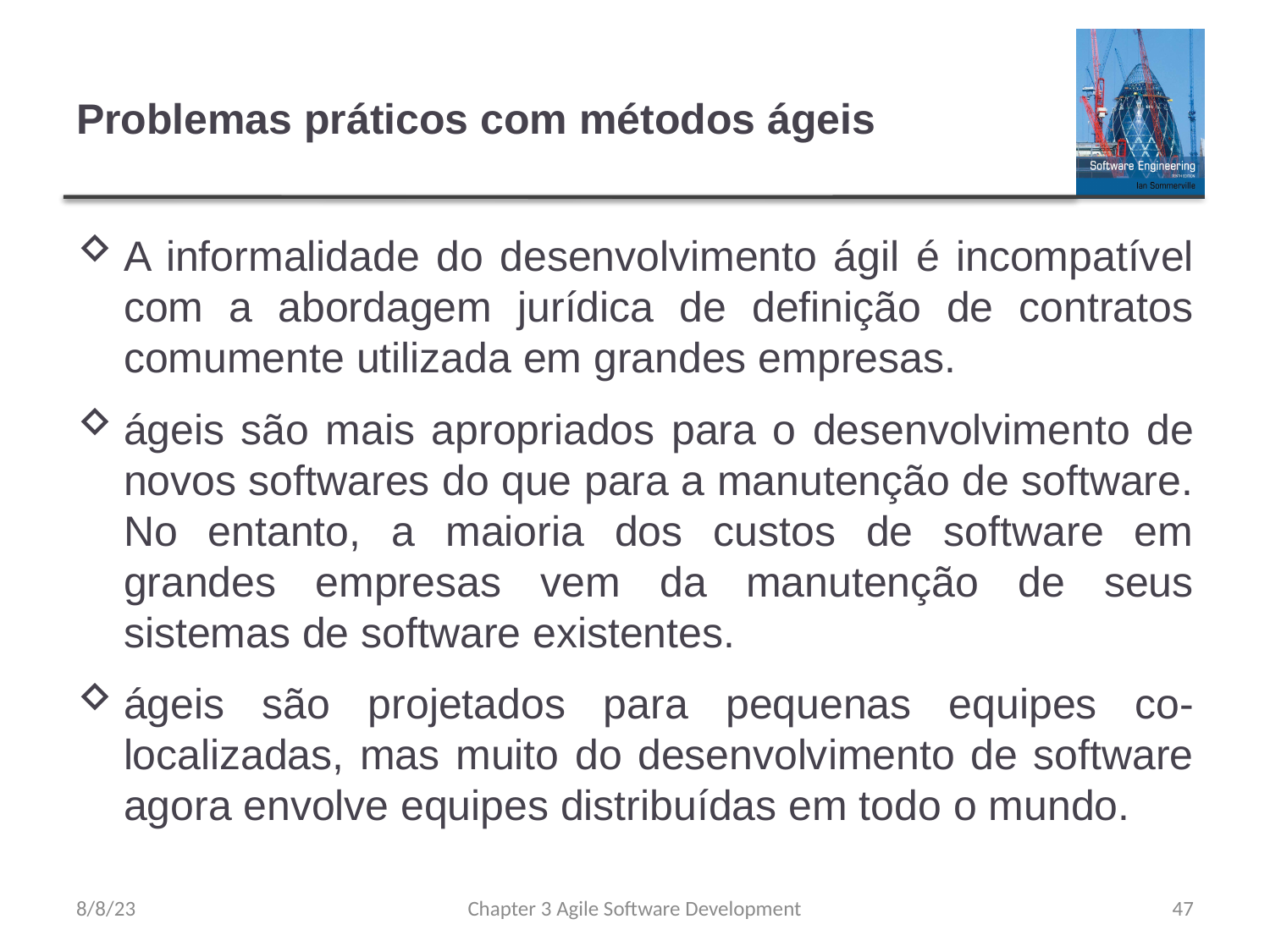

# Problemas práticos com métodos ágeis
A informalidade do desenvolvimento ágil é incompatível com a abordagem jurídica de definição de contratos comumente utilizada em grandes empresas.
ágeis são mais apropriados para o desenvolvimento de novos softwares do que para a manutenção de software. No entanto, a maioria dos custos de software em grandes empresas vem da manutenção de seus sistemas de software existentes.
ágeis são projetados para pequenas equipes co-localizadas, mas muito do desenvolvimento de software agora envolve equipes distribuídas em todo o mundo.

8/8/23
Chapter 3 Agile Software Development
47